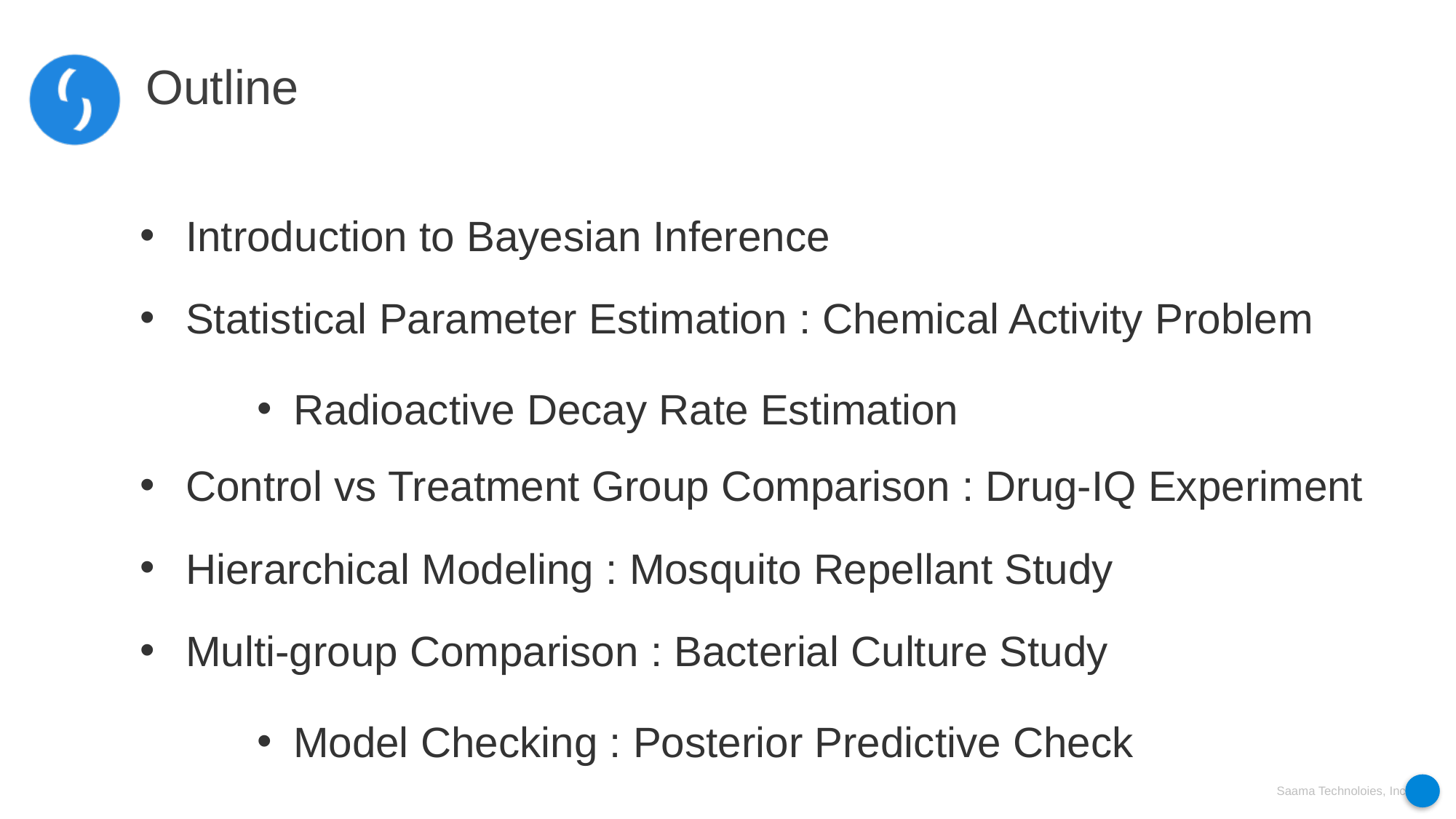

Outline
Introduction to Bayesian Inference
Statistical Parameter Estimation : Chemical Activity Problem
Radioactive Decay Rate Estimation
Control vs Treatment Group Comparison : Drug-IQ Experiment
Hierarchical Modeling : Mosquito Repellant Study
Multi-group Comparison : Bacterial Culture Study
Model Checking : Posterior Predictive Check